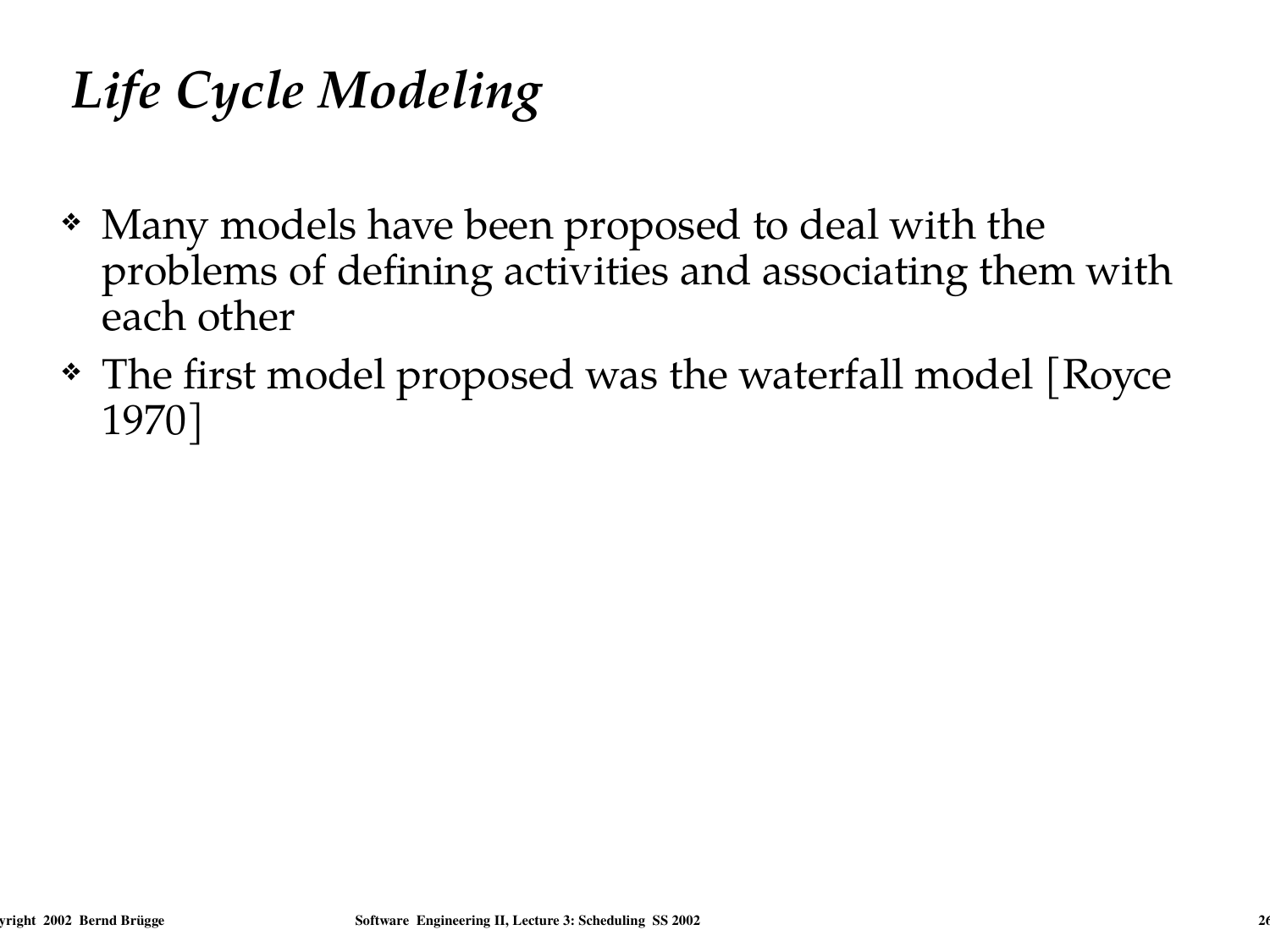

# Life Cycle Modeling
Many models have been proposed to deal with the problems of defining activities and associating them with each other
The first model proposed was the waterfall model [Royce 1970]